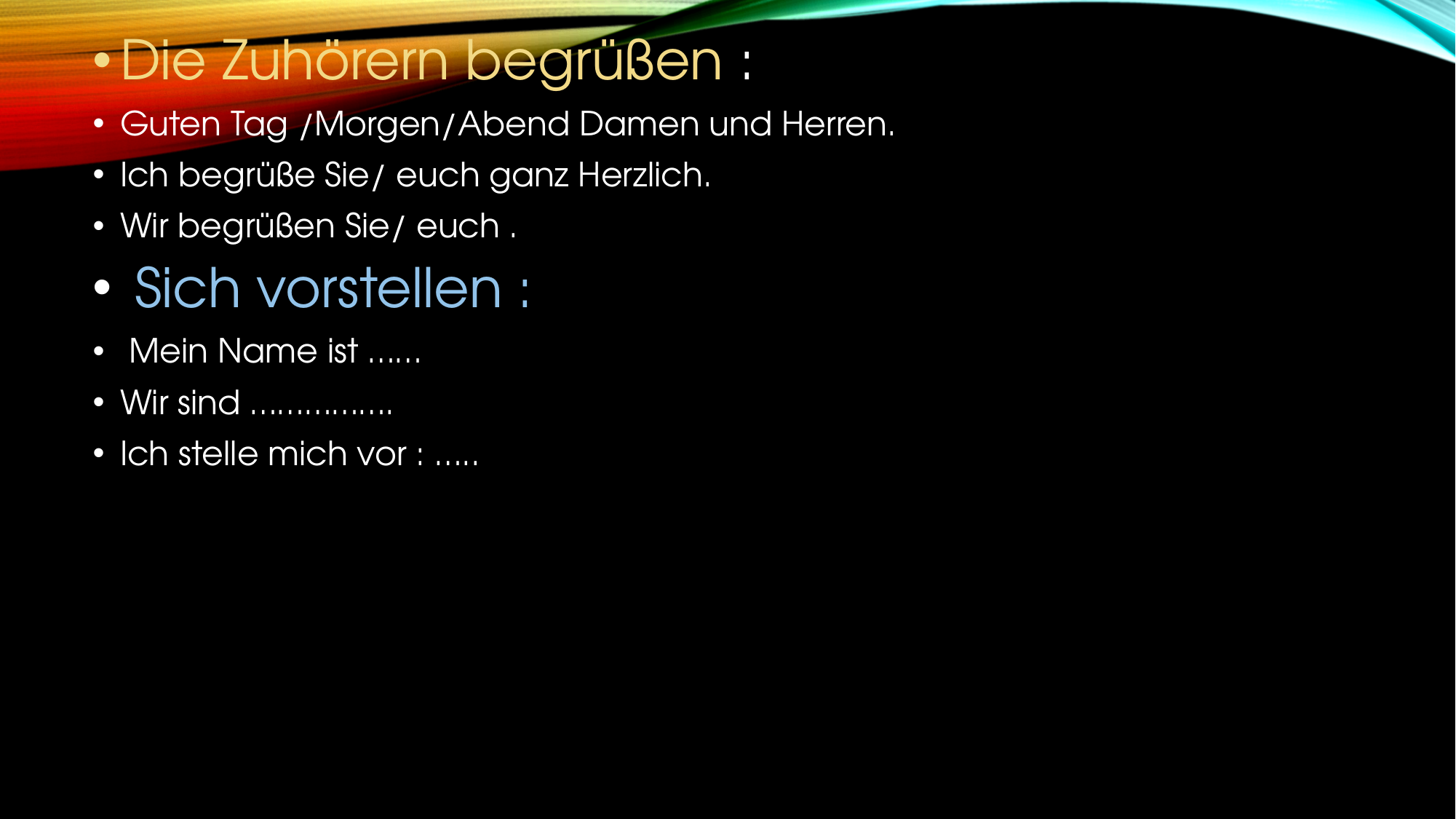

Die Zuhörern begrüßen :
Guten Tag /Morgen/Abend Damen und Herren.
Ich begrüße Sie/ euch ganz Herzlich.
Wir begrüßen Sie/ euch .
 Sich vorstellen :
 Mein Name ist ……
Wir sind …………….
Ich stelle mich vor : …..